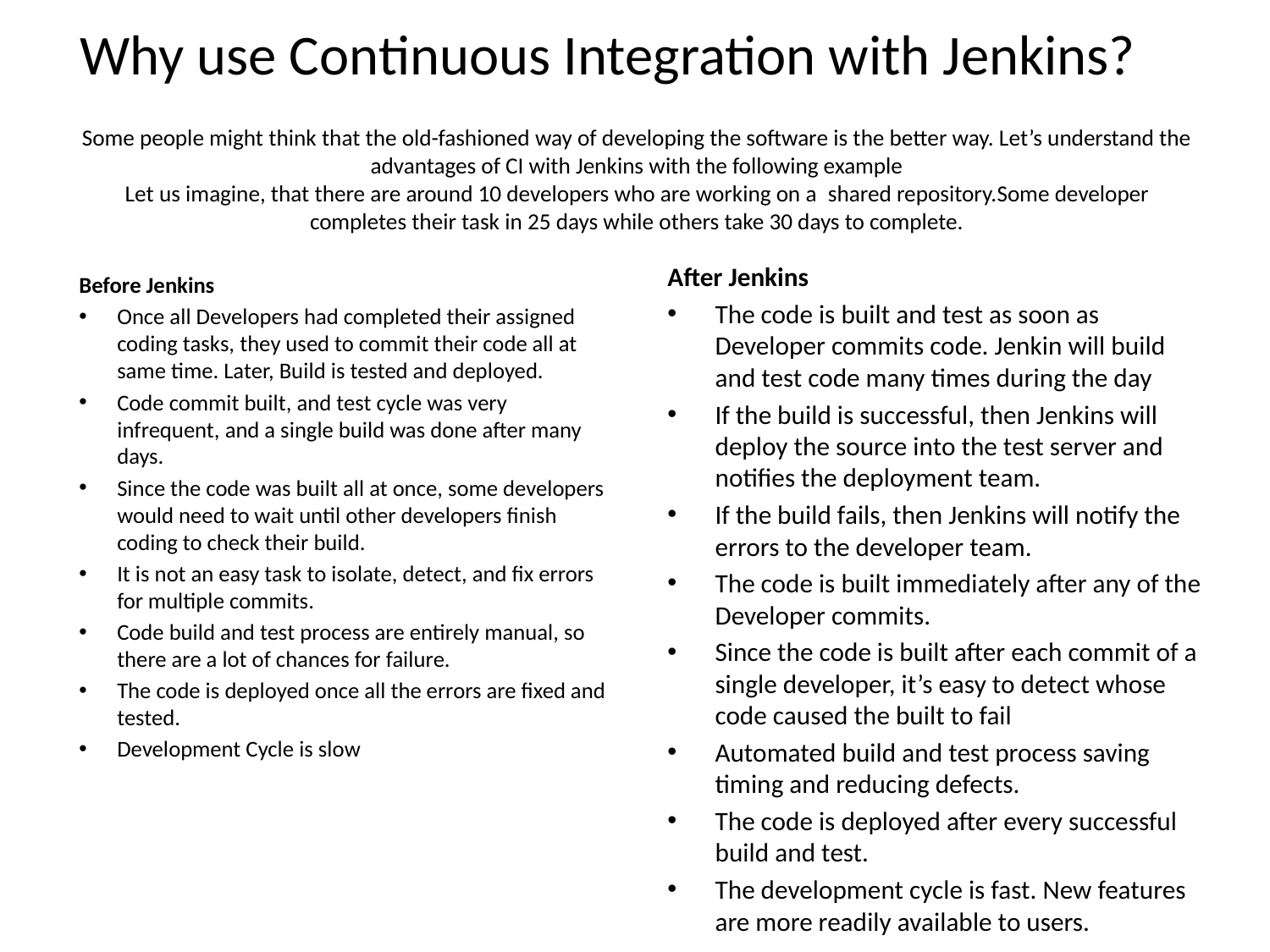

Why use Continuous Integration with Jenkins?
# Some people might think that the old-fashioned way of developing the software is the better way. Let’s understand the advantages of CI with Jenkins with the following example Let us imagine, that there are around 10 developers who are working on a  shared repository.Some developer completes their task in 25 days while others take 30 days to complete.
After Jenkins
The code is built and test as soon as Developer commits code. Jenkin will build and test code many times during the day
If the build is successful, then Jenkins will deploy the source into the test server and notifies the deployment team.
If the build fails, then Jenkins will notify the errors to the developer team.
The code is built immediately after any of the Developer commits.
Since the code is built after each commit of a single developer, it’s easy to detect whose code caused the built to fail
Automated build and test process saving timing and reducing defects.
The code is deployed after every successful build and test.
The development cycle is fast. New features are more readily available to users.
Before Jenkins
Once all Developers had completed their assigned coding tasks, they used to commit their code all at same time. Later, Build is tested and deployed.
Code commit built, and test cycle was very infrequent, and a single build was done after many days.
Since the code was built all at once, some developers would need to wait until other developers finish coding to check their build.
It is not an easy task to isolate, detect, and fix errors for multiple commits.
Code build and test process are entirely manual, so there are a lot of chances for failure.
The code is deployed once all the errors are fixed and tested.
Development Cycle is slow